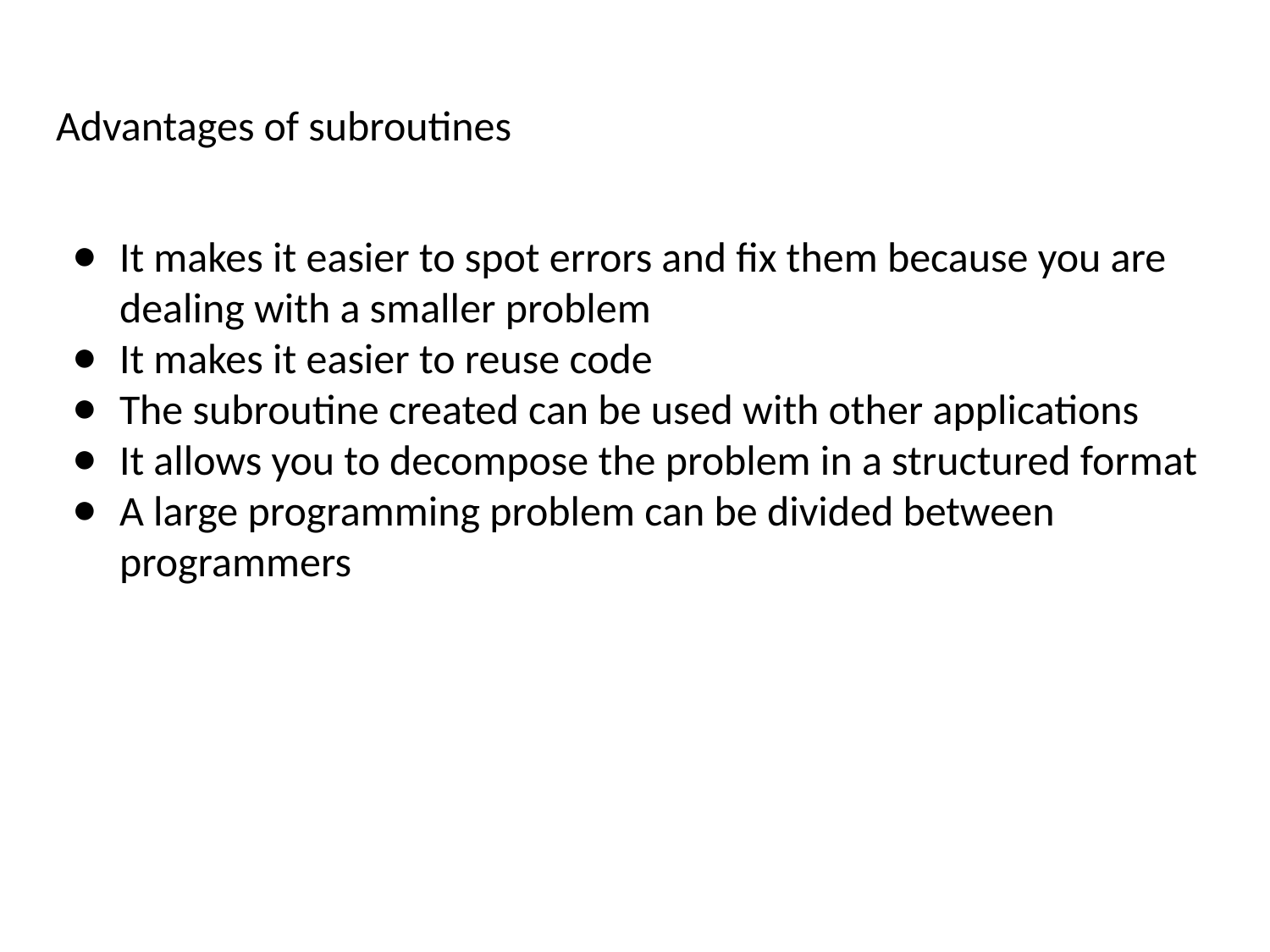

# Advantages of subroutines
It makes it easier to spot errors and fix them because you are dealing with a smaller problem
It makes it easier to reuse code
The subroutine created can be used with other applications
It allows you to decompose the problem in a structured format
A large programming problem can be divided between programmers